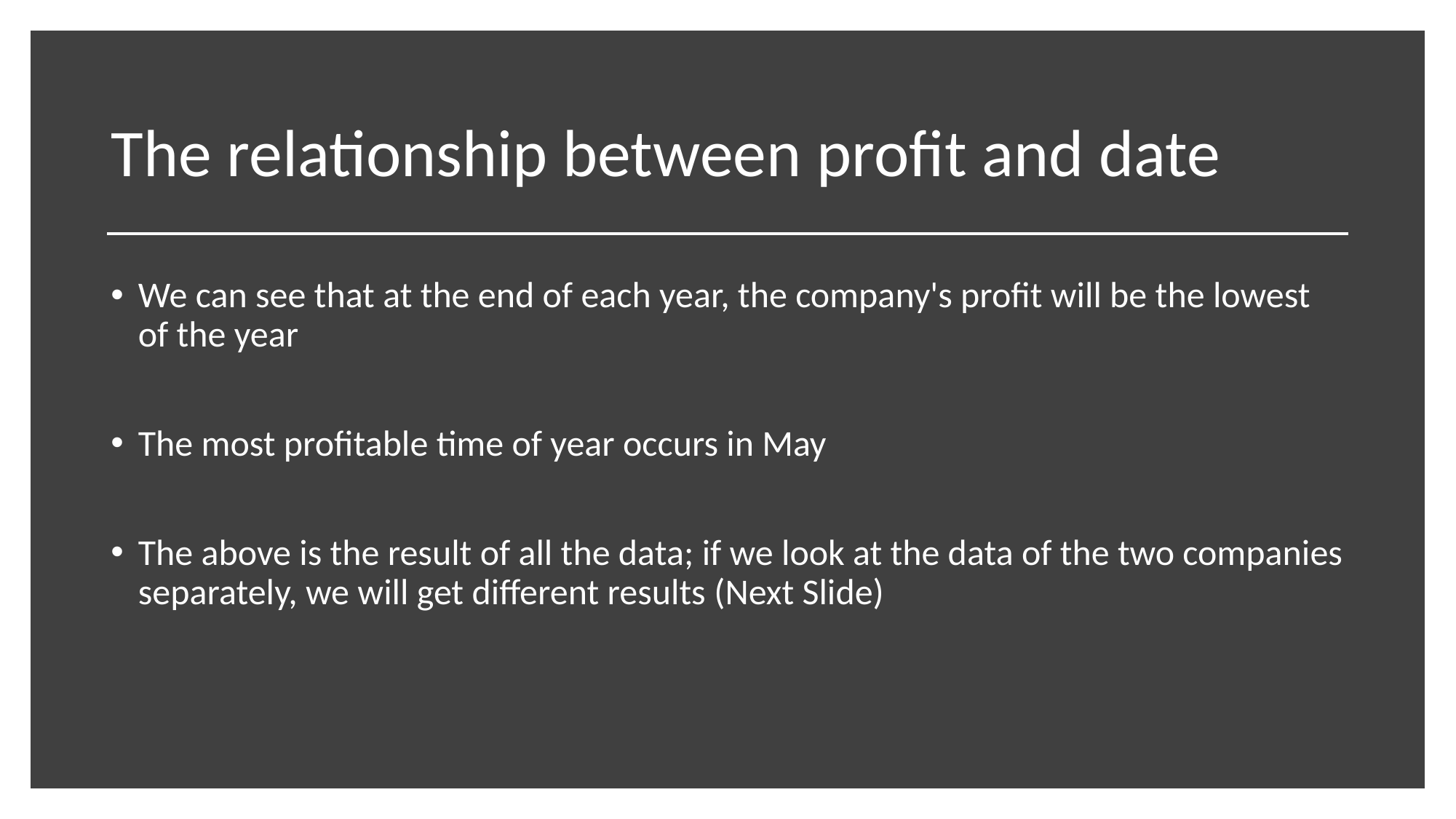

# The relationship between profit and date
We can see that at the end of each year, the company's profit will be the lowest of the year

The most profitable time of year occurs in May

The above is the result of all the data; if we look at the data of the two companies separately, we will get different results (Next Slide)